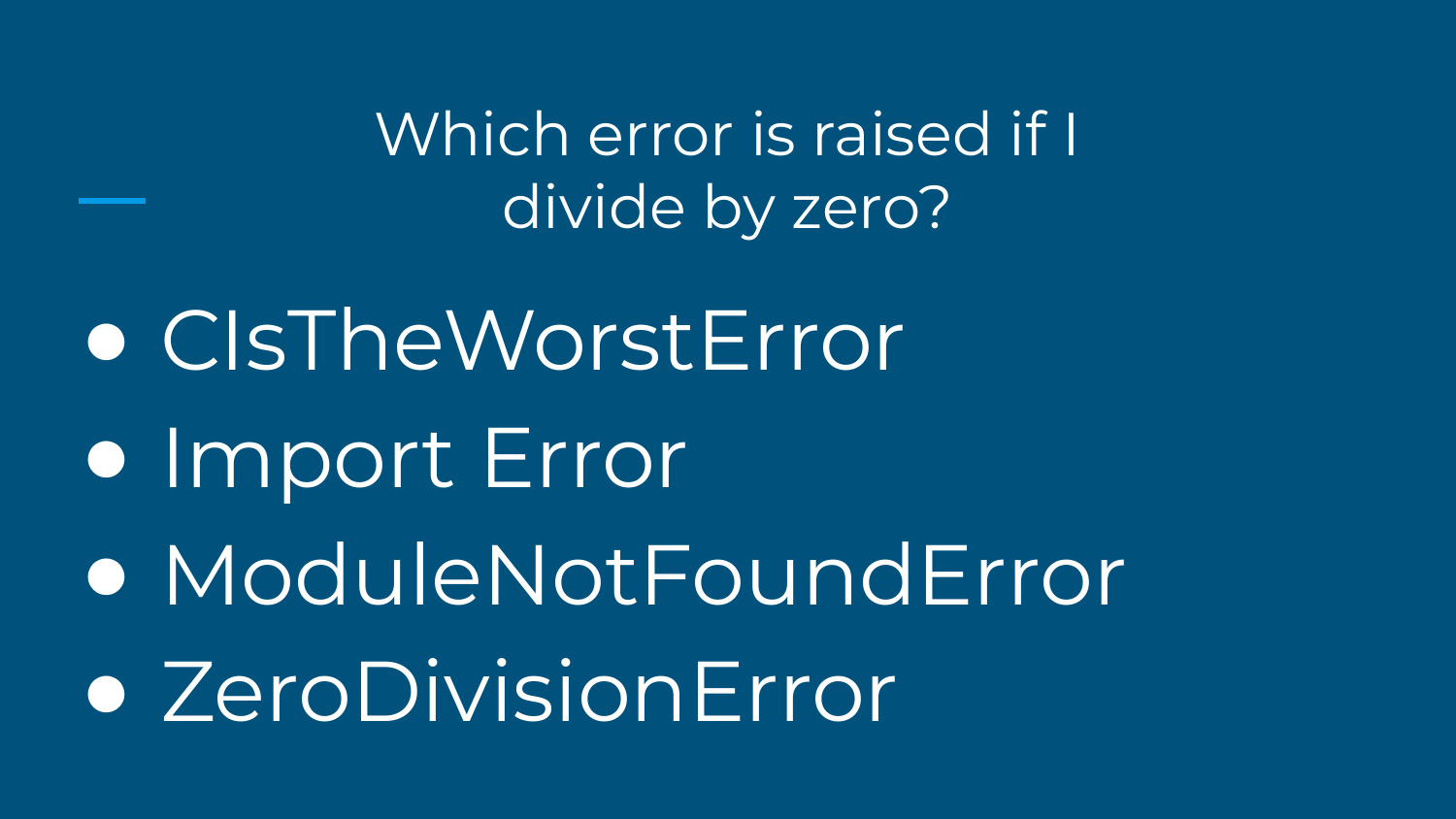

# Which error is raised if I divide by zero?
CIsTheWorstError
Import Error
ModuleNotFoundError
ZeroDivisionError